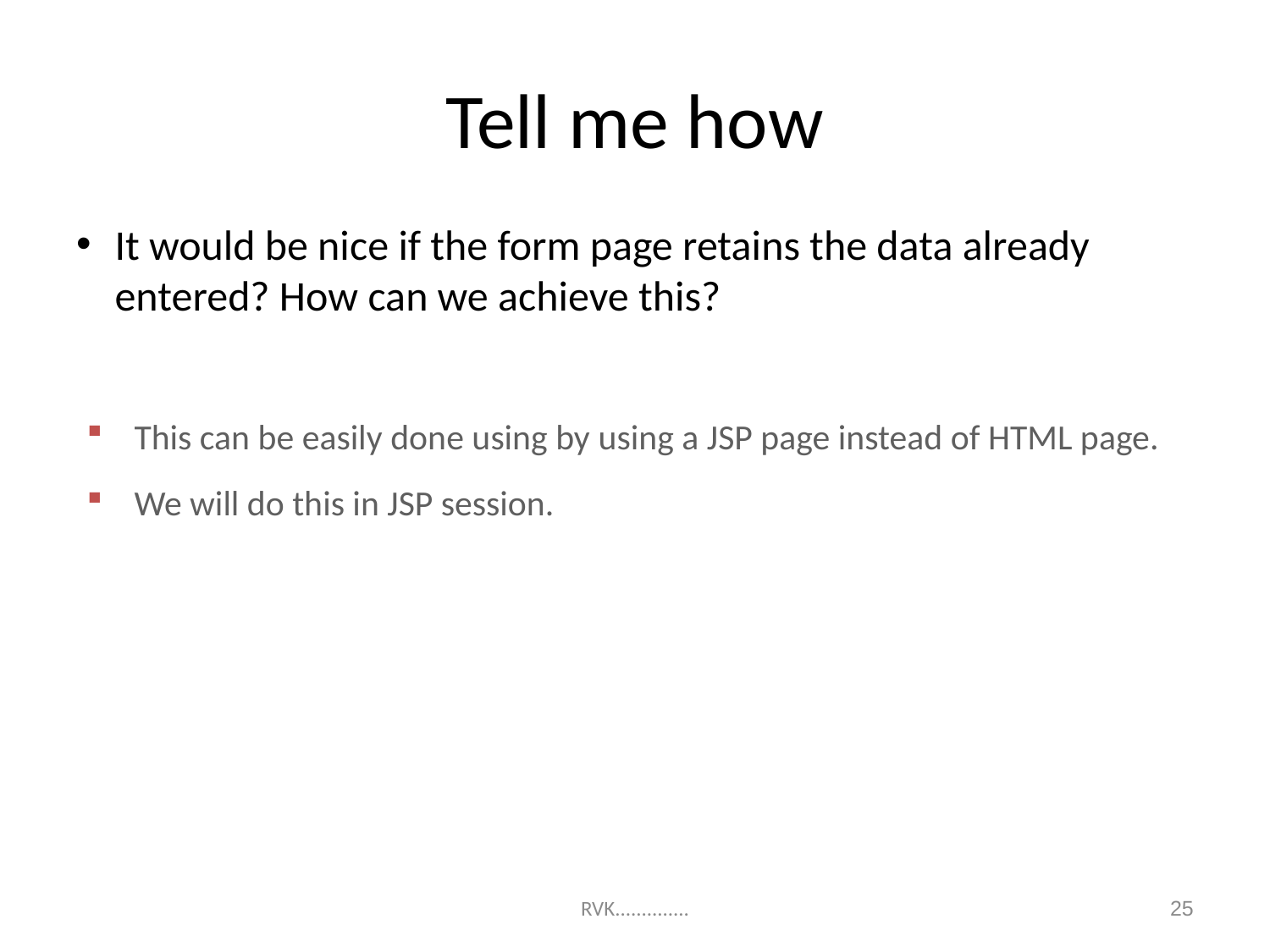

# Tell me how
It would be nice if the form page retains the data already entered? How can we achieve this?
This can be easily done using by using a JSP page instead of HTML page.
We will do this in JSP session.
25
RVK..............